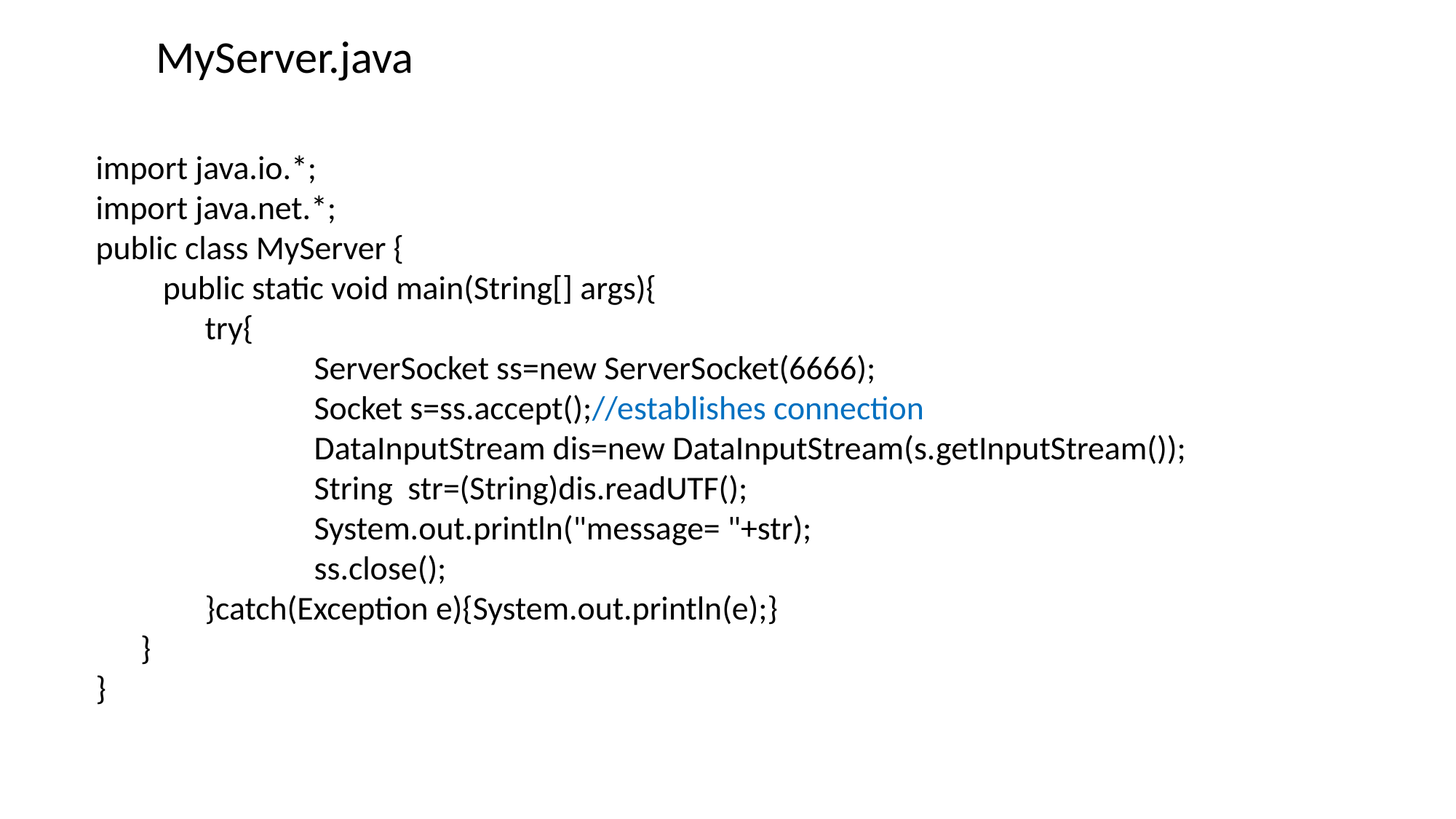

MyServer.java
import java.io.*;
import java.net.*;
public class MyServer {
         public static void main(String[] args){
	try{
		ServerSocket ss=new ServerSocket(6666);
		Socket s=ss.accept();//establishes connection
		DataInputStream dis=new DataInputStream(s.getInputStream());
		String  str=(String)dis.readUTF();
		System.out.println("message= "+str);
		ss.close();
	}catch(Exception e){System.out.println(e);}
      }
}